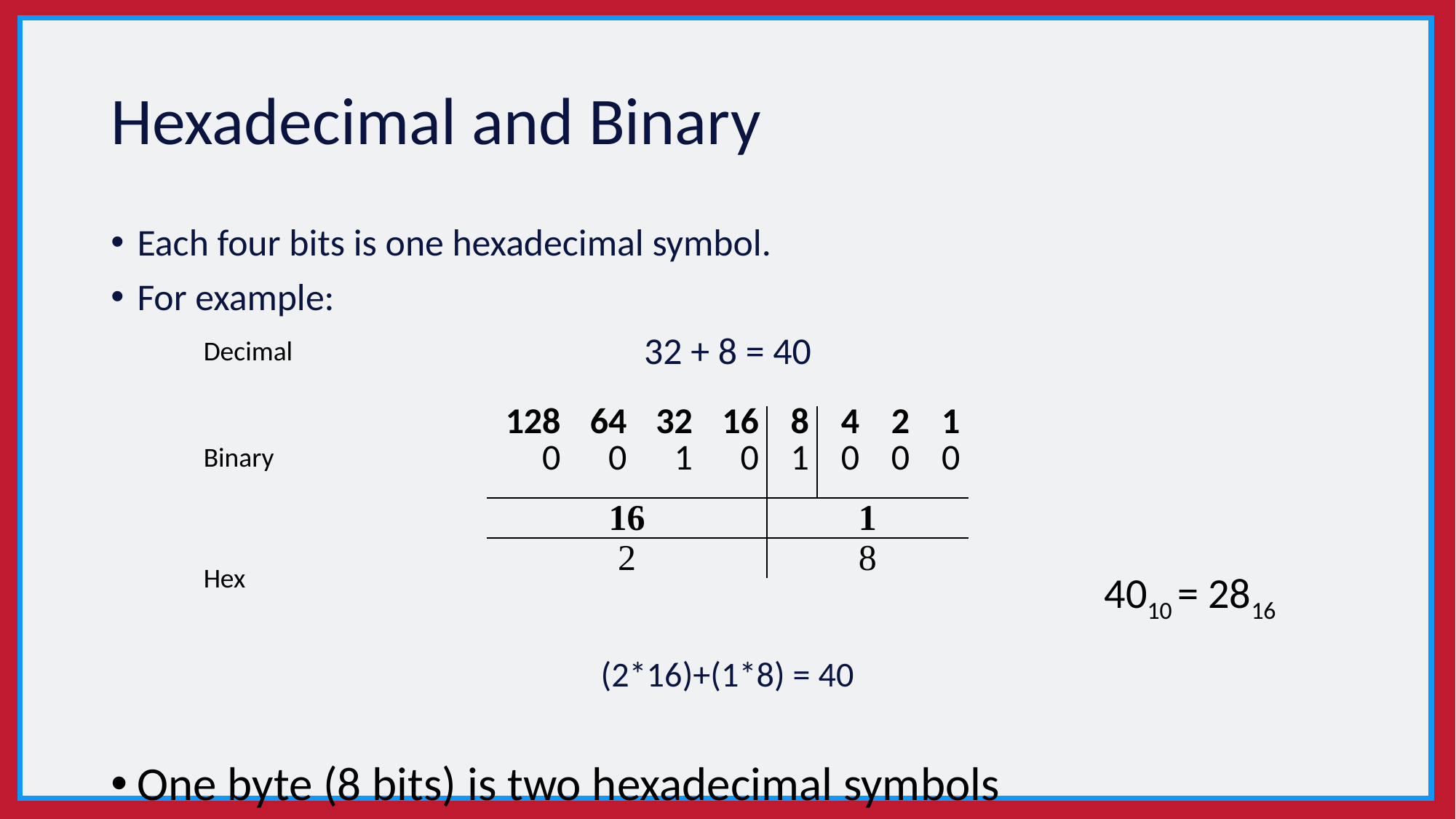

# Hexadecimal and Binary
Each four bits is one hexadecimal symbol.
For example:
32 + 8 = 40

(2*16)+(1*8) = 40

One byte (8 bits) is two hexadecimal symbols
Decimal
| 128 | 64 | 32 | 16 | 8 | 4 | 2 | 1 |
| --- | --- | --- | --- | --- | --- | --- | --- |
| 0 | 0 | 1 | 0 | 1 | 0 | 0 | 0 |
| 16 |  |  |  | 1 |  |  |  |
| 2 |  |  |  | 8 |  |  |  |
Binary
Hex
4010 = 2816